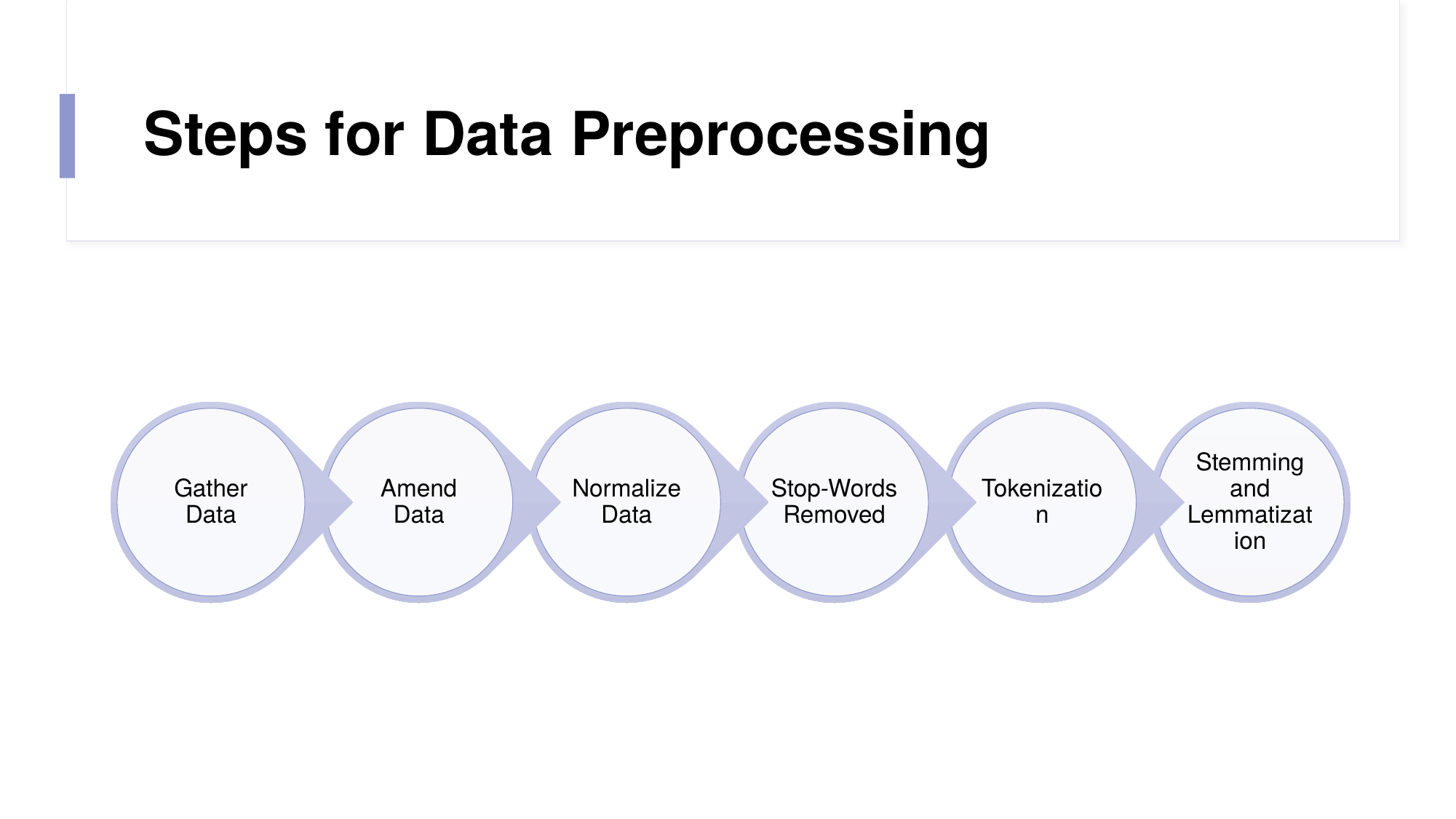

# Steps for Data Preprocessing
Stemming and Lemmatization
Tokenization
Stop-Words Removed
Normalize Data
Amend Data
Gather Data